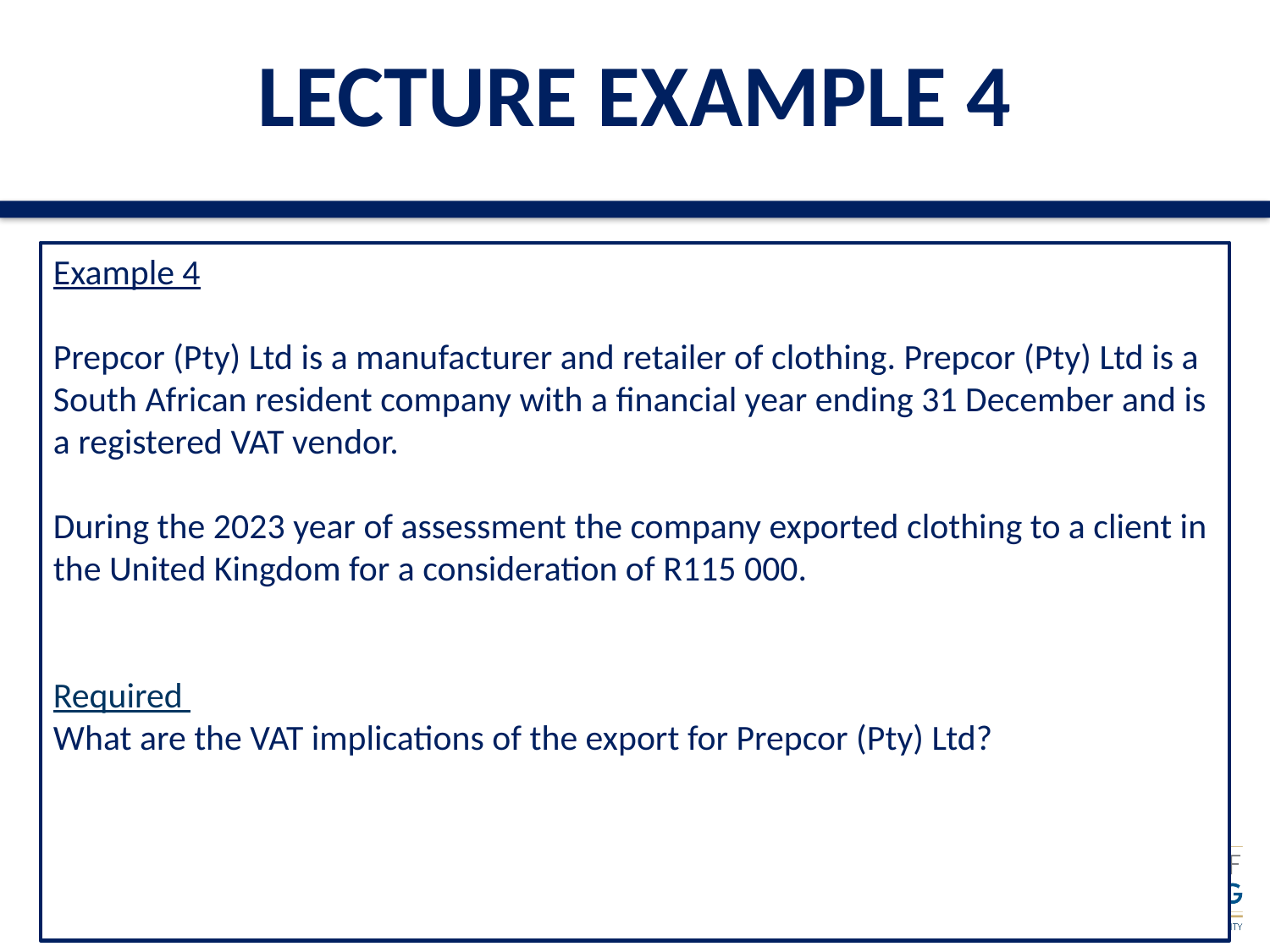

LECTURE EXAMPLE 4

Example 4

Prepcor (Pty) Ltd is a manufacturer and retailer of clothing. Prepcor (Pty) Ltd is a South African resident company with a financial year ending 31 December and is a registered VAT vendor.

During the 2023 year of assessment the company exported clothing to a client in the United Kingdom for a consideration of R115 000.

Required
What are the VAT implications of the export for Prepcor (Pty) Ltd?